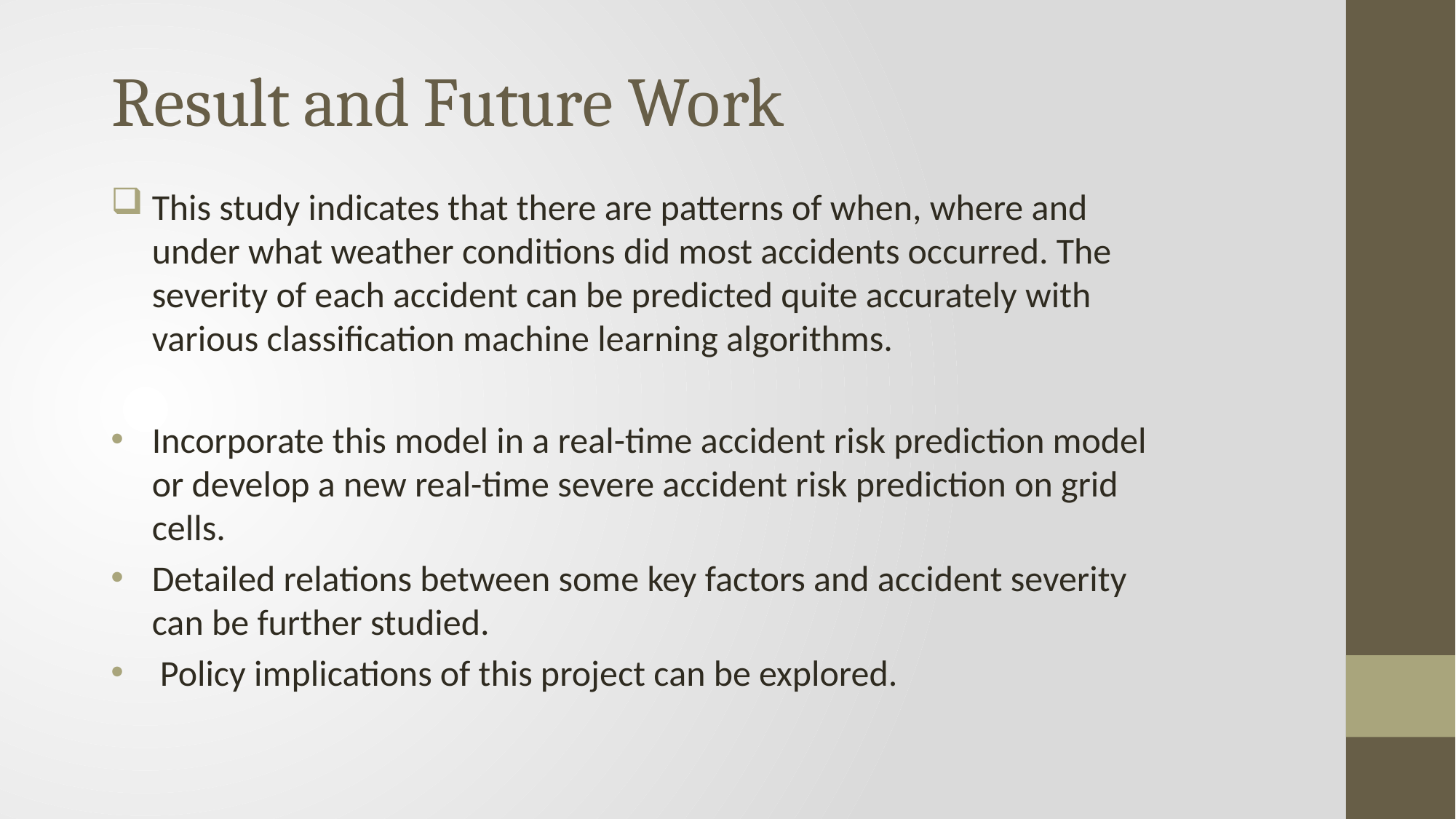

# Result and Future Work

This study indicates that there are patterns of when, where and under what weather conditions did most accidents occurred. The severity of each accident can be predicted quite accurately with various classification machine learning algorithms.

Incorporate this model in a real-time accident risk prediction model or develop a new real-time severe accident risk prediction on grid cells.
Detailed relations between some key factors and accident severity can be further studied.
 Policy implications of this project can be explored.